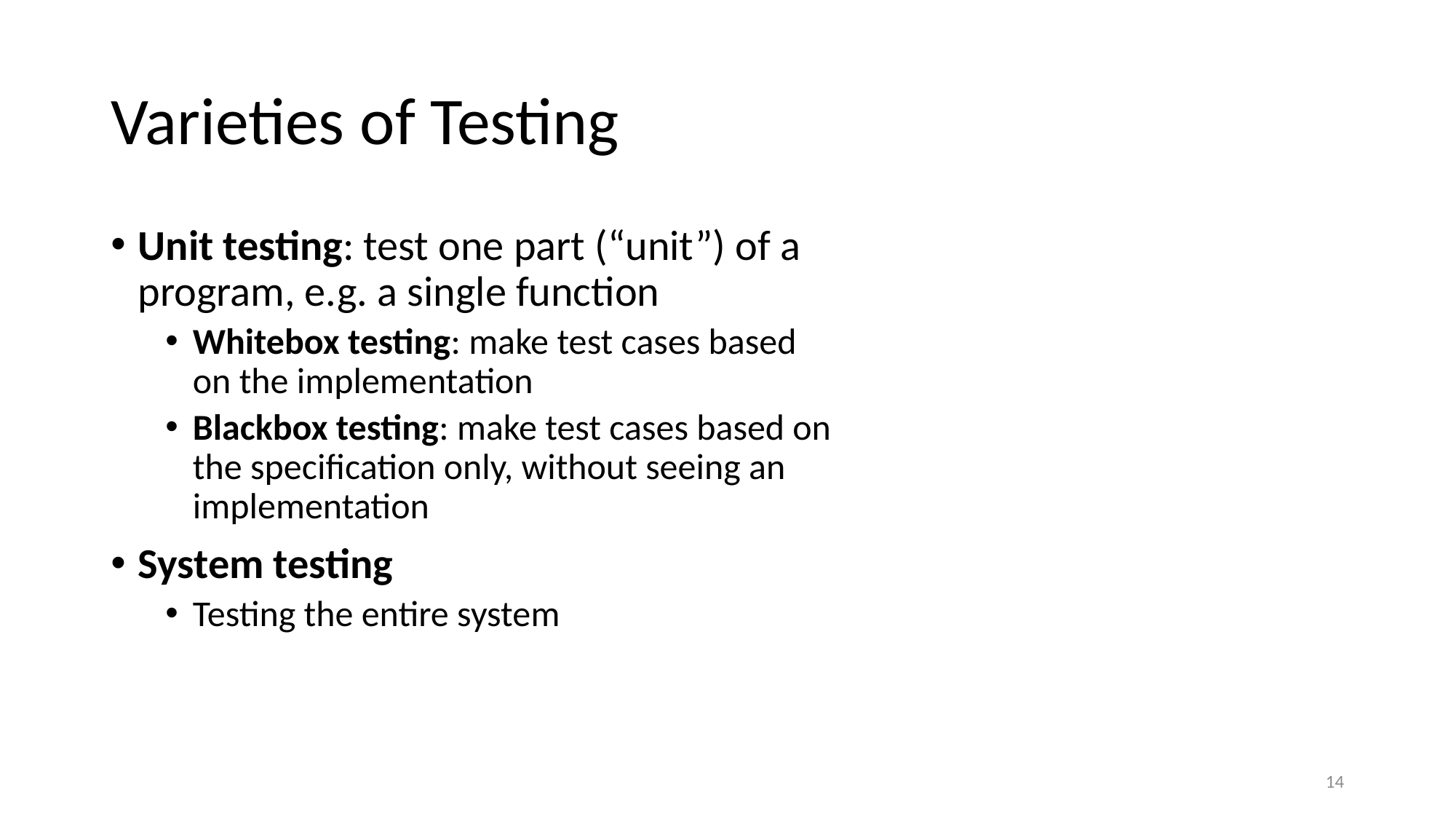

# Varieties of Testing
Unit testing: test one part (“unit”) of a program, e.g. a single function
Whitebox testing: make test cases based on the implementation
Blackbox testing: make test cases based on the specification only, without seeing an implementation
System testing
Testing the entire system

14